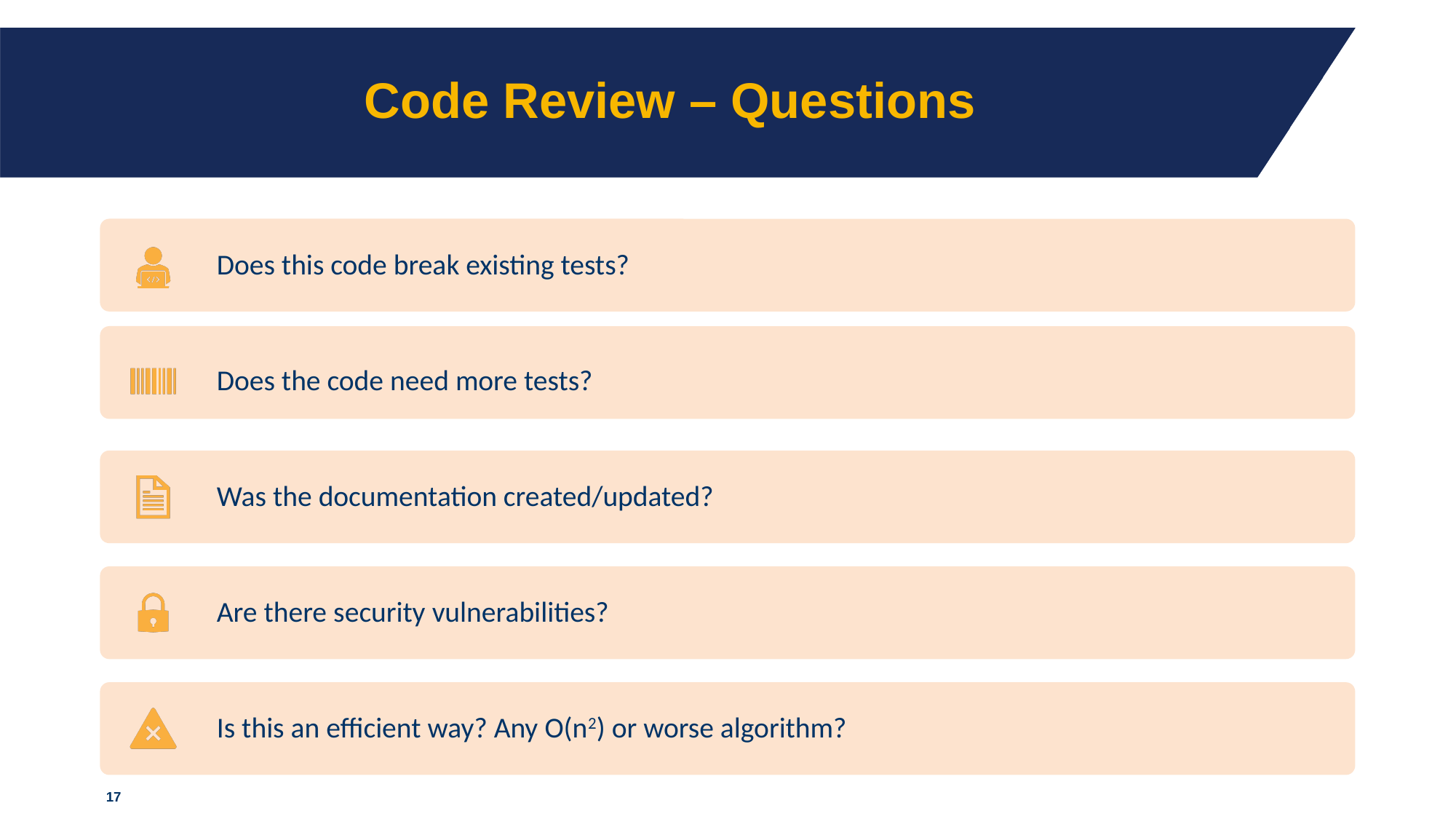

# Code Review – Questions
Does this code break existing tests?
Does the code need more tests?
Was the documentation created/updated?
Are there security vulnerabilities?
Is this an efficient way? Any O(n2) or worse algorithm?
17